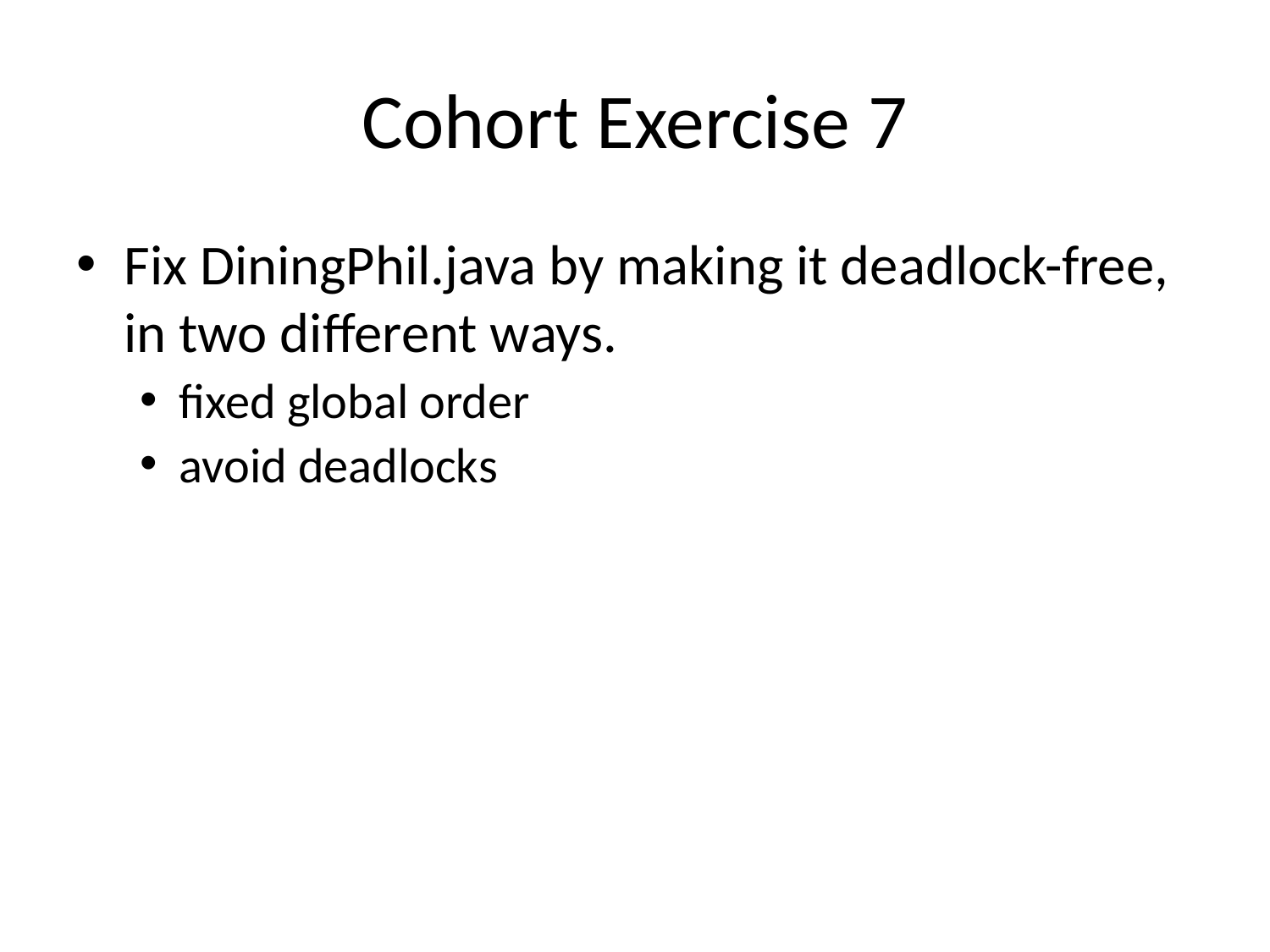

# Cohort Exercise 7
Fix DiningPhil.java by making it deadlock-free, in two different ways.
fixed global order
avoid deadlocks